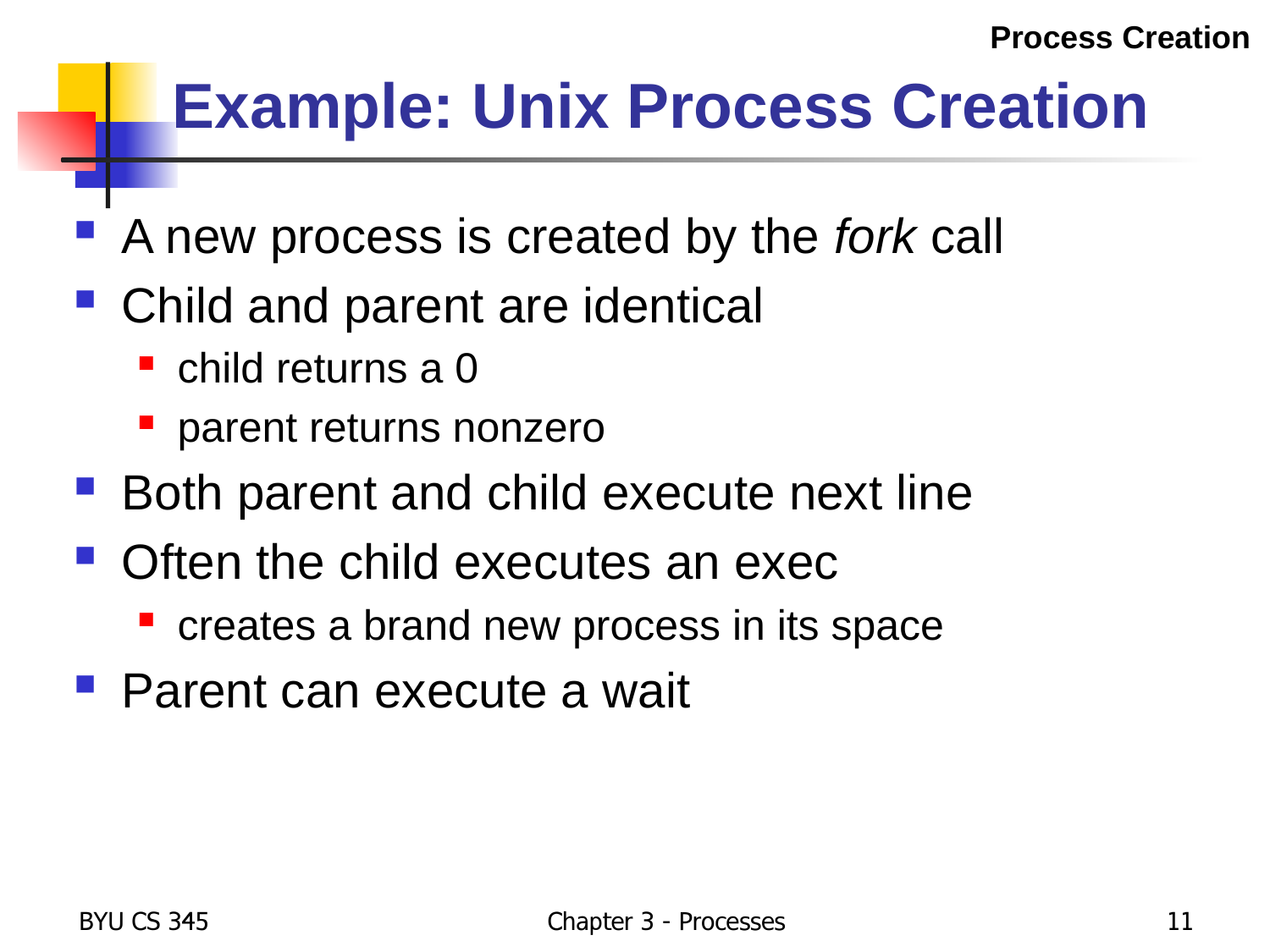

Process Creation
# Example: Unix Process Creation
A new process is created by the fork call
Child and parent are identical
child returns a 0
parent returns nonzero
Both parent and child execute next line
Often the child executes an exec
creates a brand new process in its space
Parent can execute a wait
BYU CS 345
Chapter 3 - Processes
11